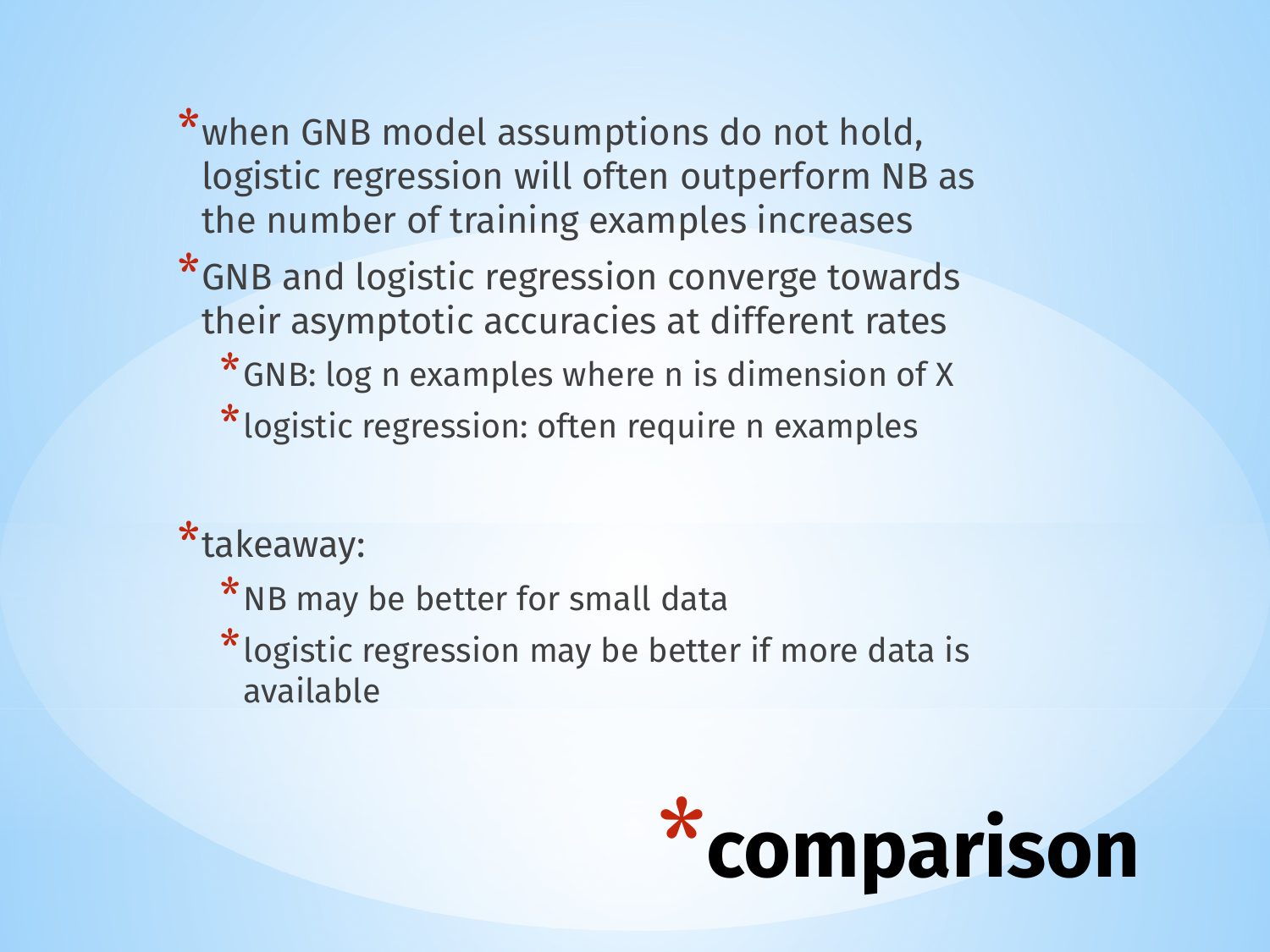

when GNB model assumptions do not hold, logistic regression will often outperform NB as the number of training examples increases
GNB and logistic regression converge towards their asymptotic accuracies at different rates
GNB: log n examples where n is dimension of X
logistic regression: often require n examples

takeaway:
NB may be better for small data
logistic regression may be better if more data is available
# comparison